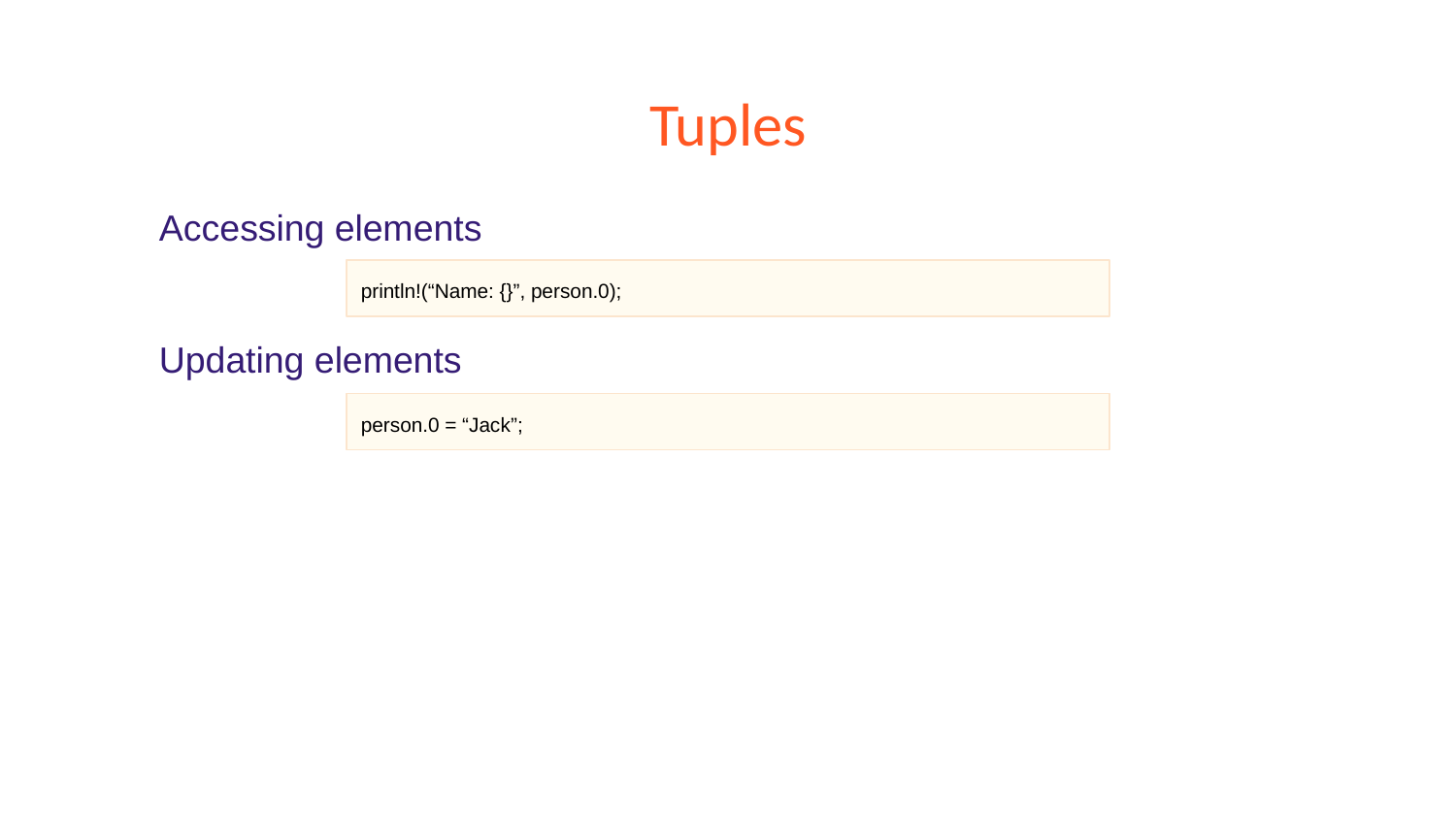

# Tuples
Accessing elements
Updating elements

println!(“Name: {}”, person.0);
person.0 = “Jack”;